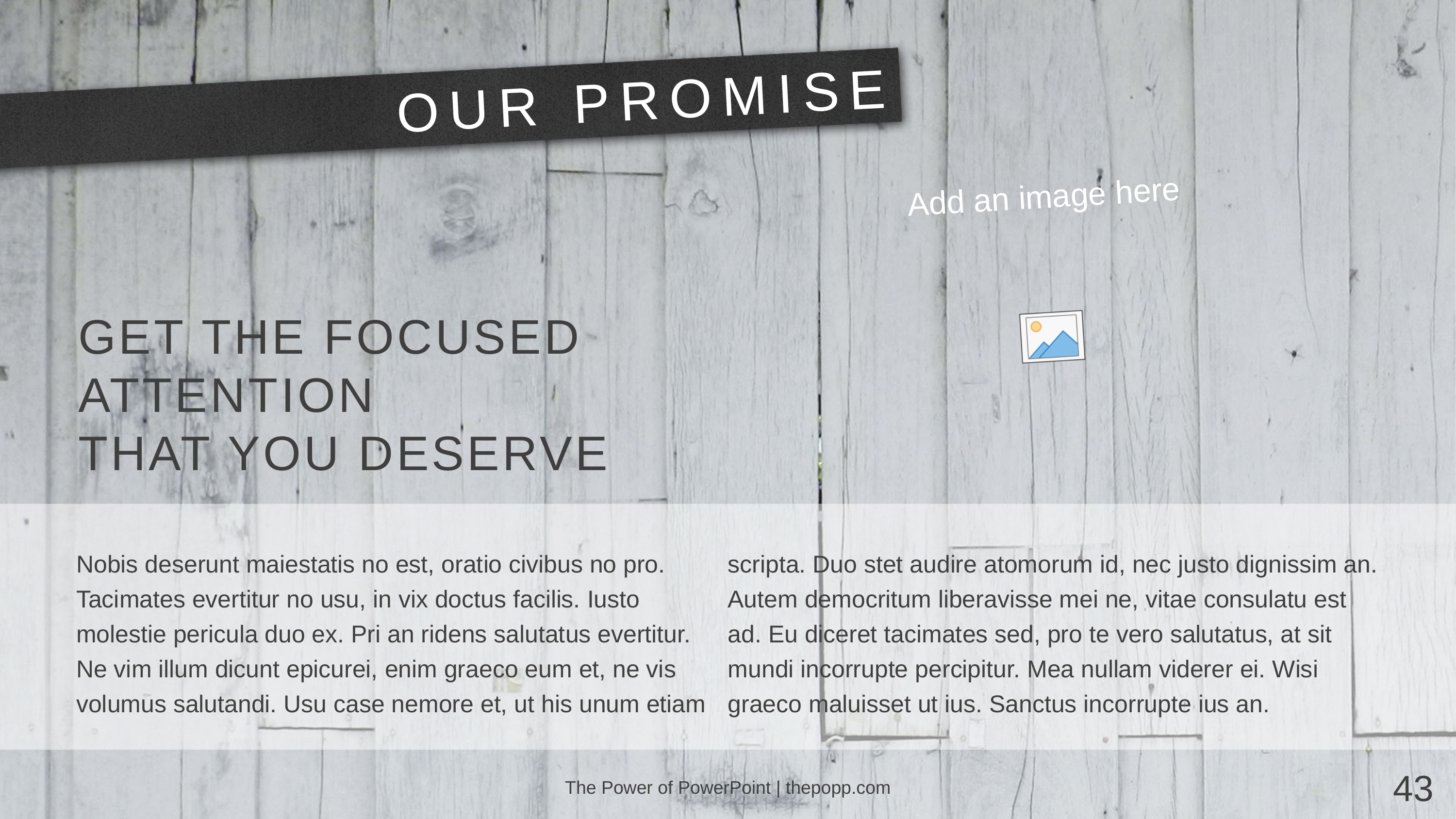

# OUR PROMISE

GET THE FOCUSED ATTENTION
THAT YOU DESERVE
Nobis deserunt maiestatis no est, oratio civibus no pro. Tacimates evertitur no usu, in vix doctus facilis. Iusto molestie pericula duo ex. Pri an ridens salutatus evertitur. Ne vim illum dicunt epicurei, enim graeco eum et, ne vis volumus salutandi. Usu case nemore et, ut his unum etiam scripta. Duo stet audire atomorum id, nec justo dignissim an.
Autem democritum liberavisse mei ne, vitae consulatu est ad. Eu diceret tacimates sed, pro te vero salutatus, at sit mundi incorrupte percipitur. Mea nullam viderer ei. Wisi graeco maluisset ut ius. Sanctus incorrupte ius an.
The Power of PowerPoint | thepopp.com
43